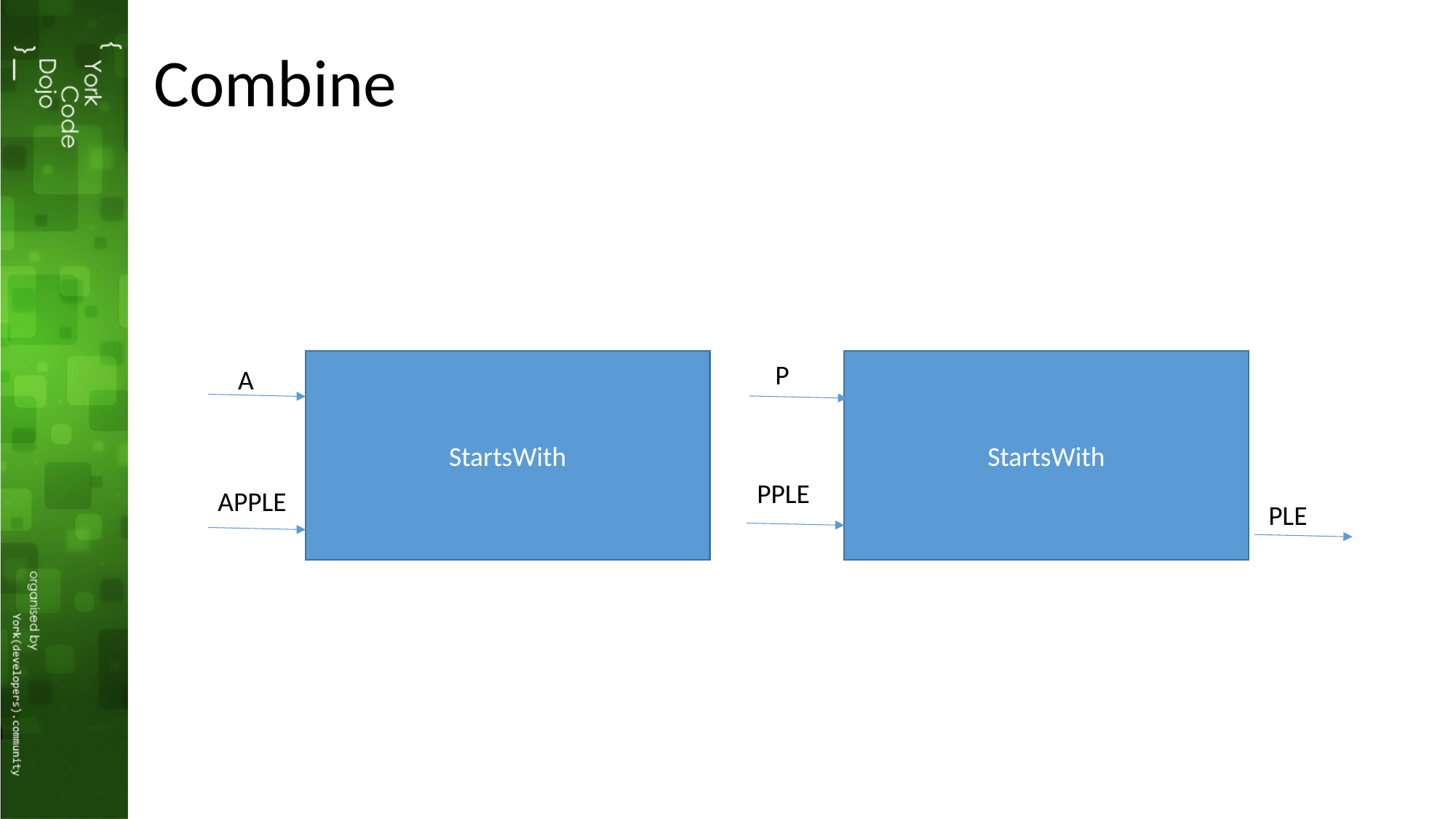

# Combine

StartsWith
StartsWith
P
A
PPLE
APPLE
PLE